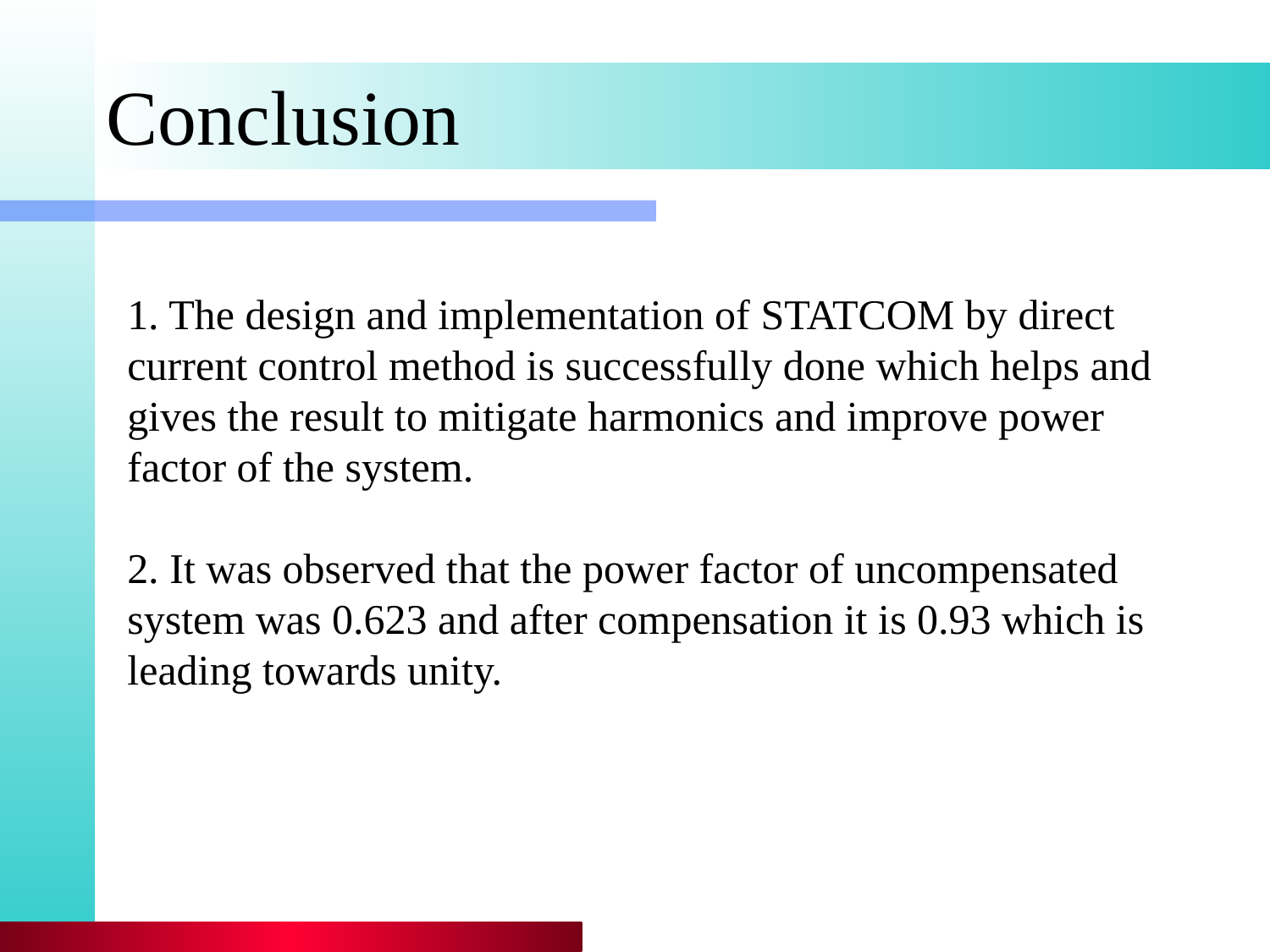

# Conclusion
1. The design and implementation of STATCOM by direct current control method is successfully done which helps and gives the result to mitigate harmonics and improve power factor of the system.

2. It was observed that the power factor of uncompensated system was 0.623 and after compensation it is 0.93 which is leading towards unity.